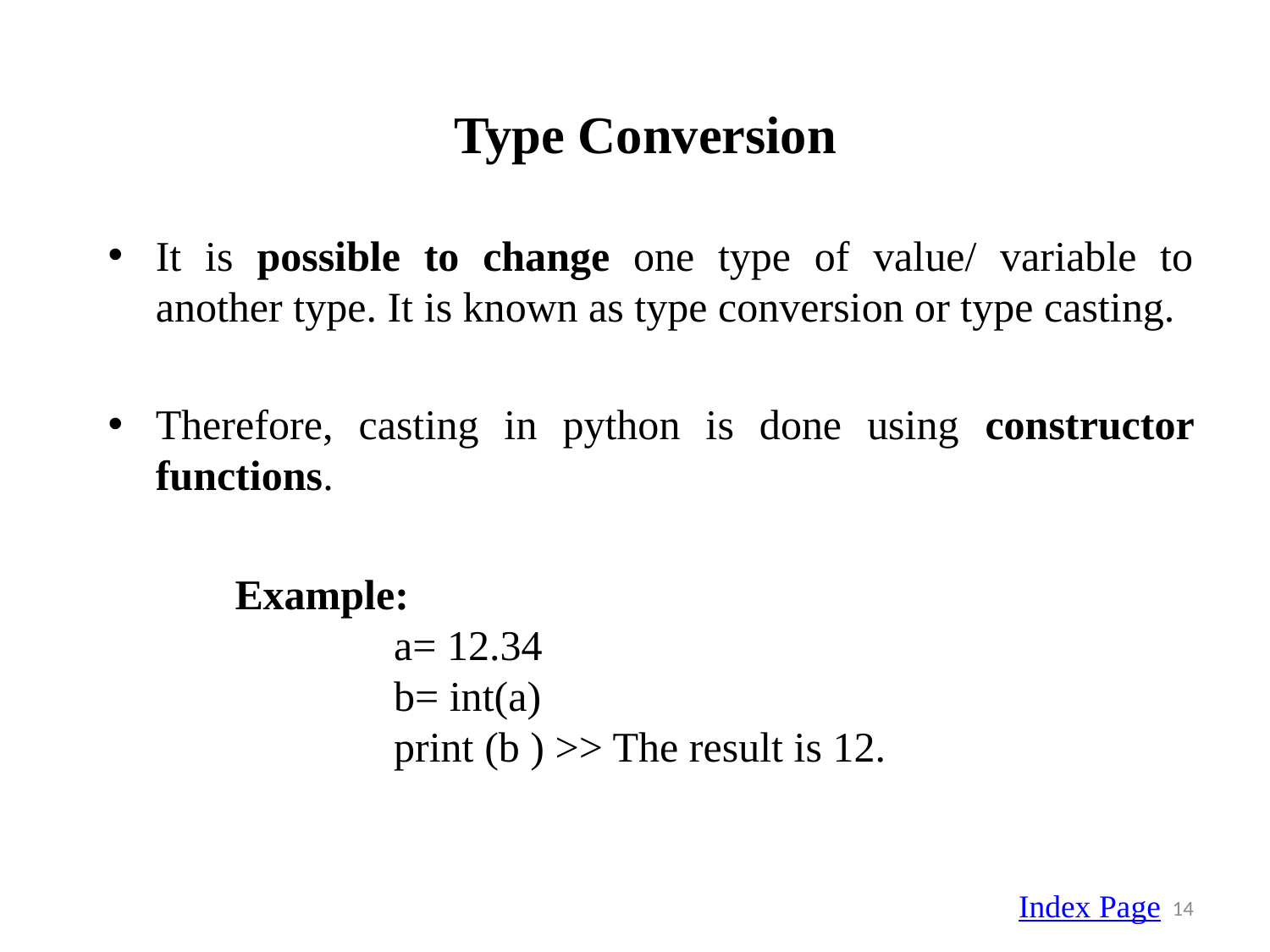

# Type Conversion
It is possible to change one type of value/ variable to another type. It is known as type conversion or type casting.

Therefore, casting in python is done using constructor functions.

            Example:
                           a= 12.34
                           b= int(a)
                           print (b ) >> The result is 12.

Index Page
14